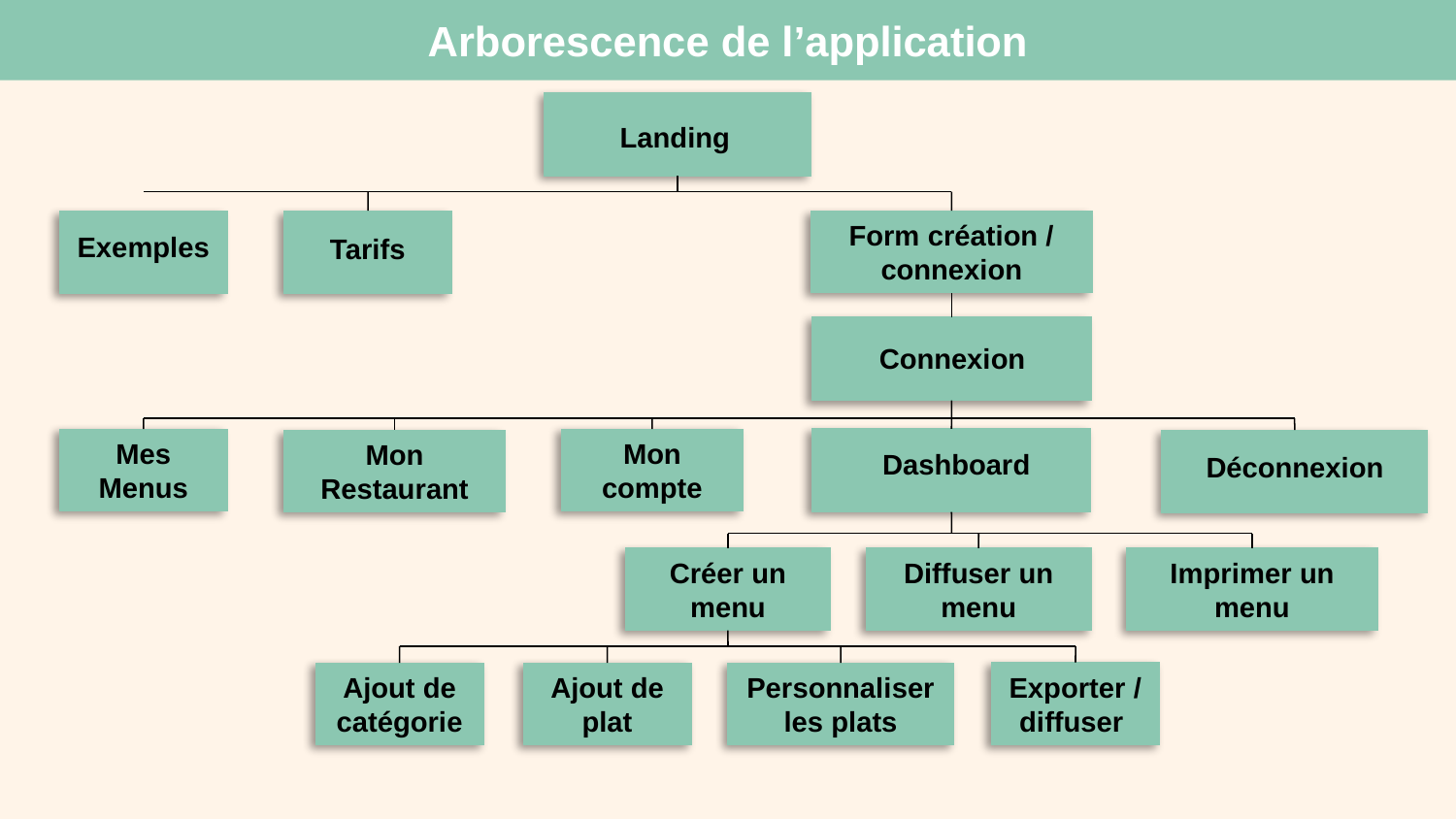

# Arborescence de l’application

Landing

Form création / connexion
Exemples
Tarifs

Connexion

Mes Menus
Mon compte
Mon Restaurant

Dashboard
Déconnexion
Créer un menu
Diffuser un menu
Imprimer un menu
Exporter / diffuser
Ajout de catégorie
Ajout de plat
Personnaliser les plats